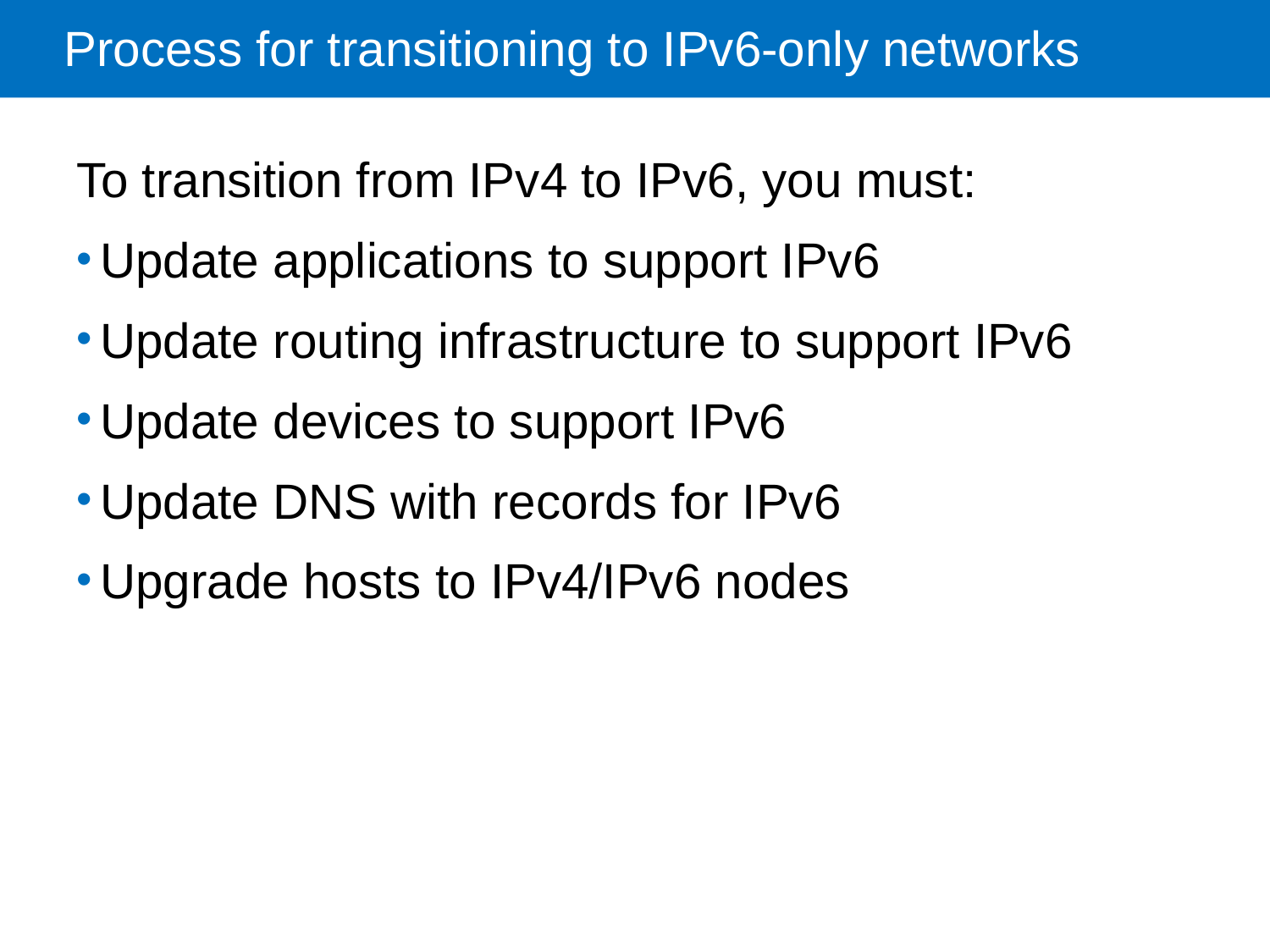

# Process for transitioning to IPv6-only networks
To transition from IPv4 to IPv6, you must:
Update applications to support IPv6
Update routing infrastructure to support IPv6
Update devices to support IPv6
Update DNS with records for IPv6
Upgrade hosts to IPv4/IPv6 nodes